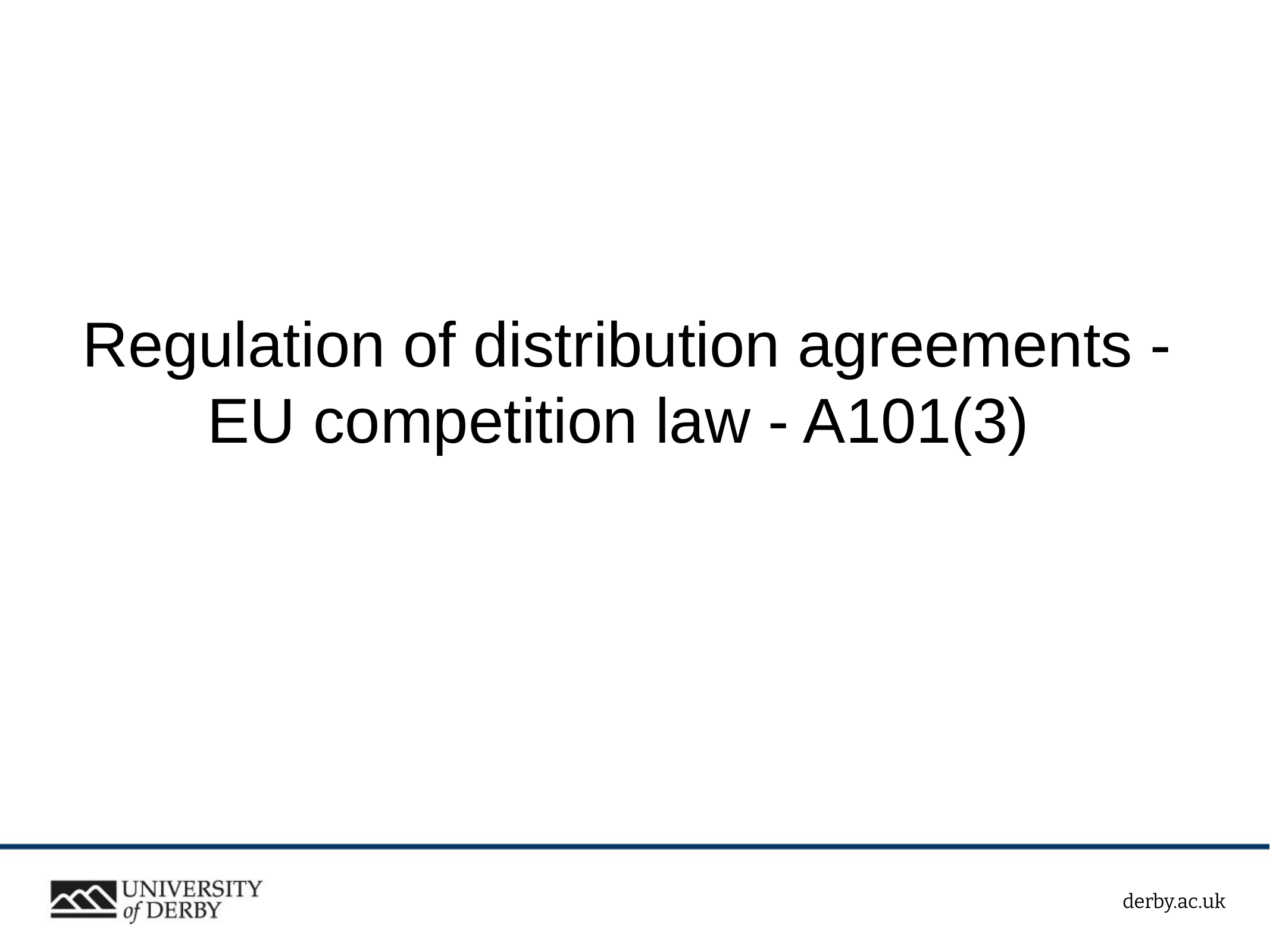

# Regulation of distribution agreements - EU competition law - A101(3)